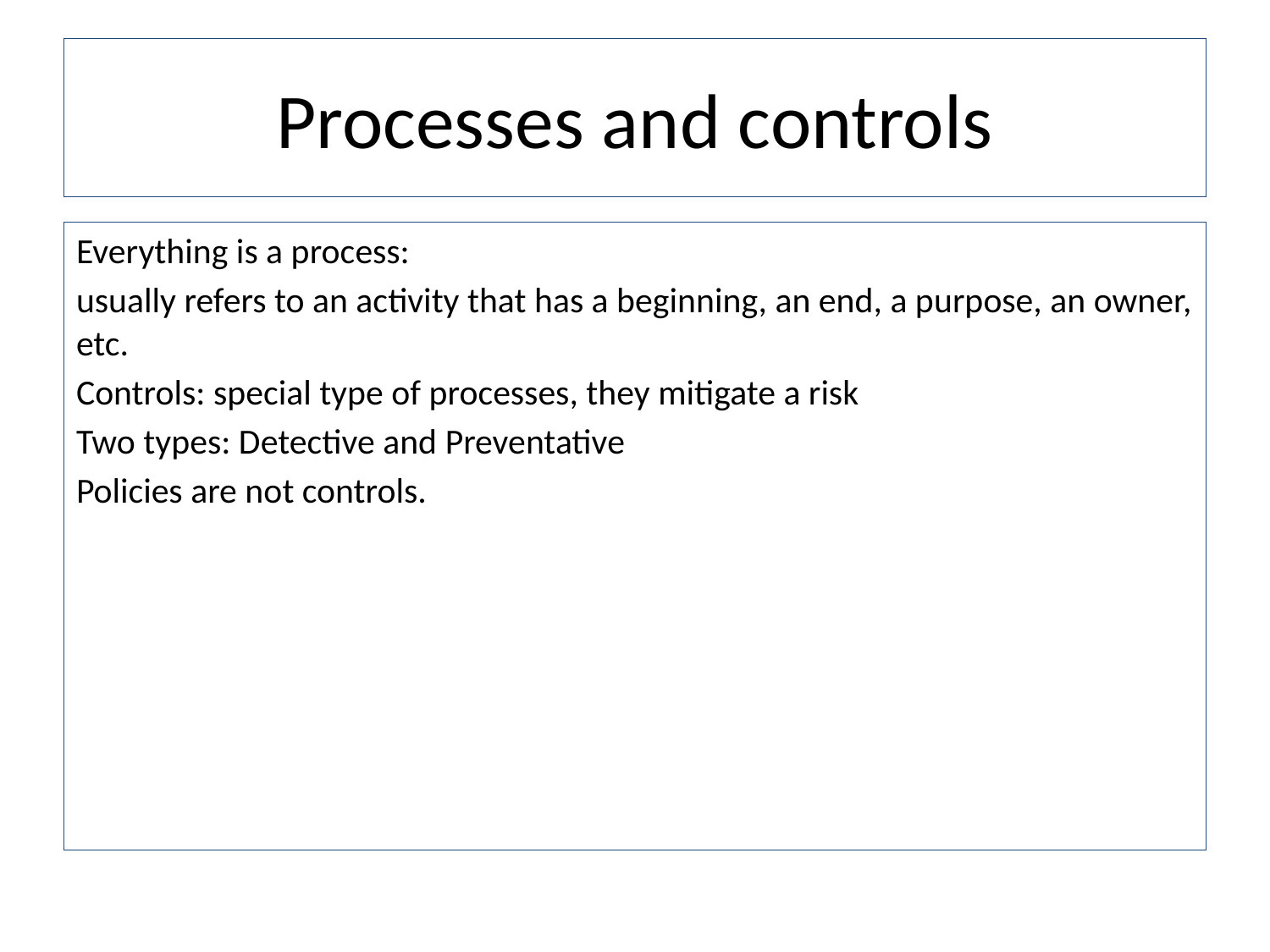

# Processes and controls
Everything is a process:
usually refers to an activity that has a beginning, an end, a purpose, an owner, etc.
Controls: special type of processes, they mitigate a risk
Two types: Detective and Preventative
Policies are not controls.